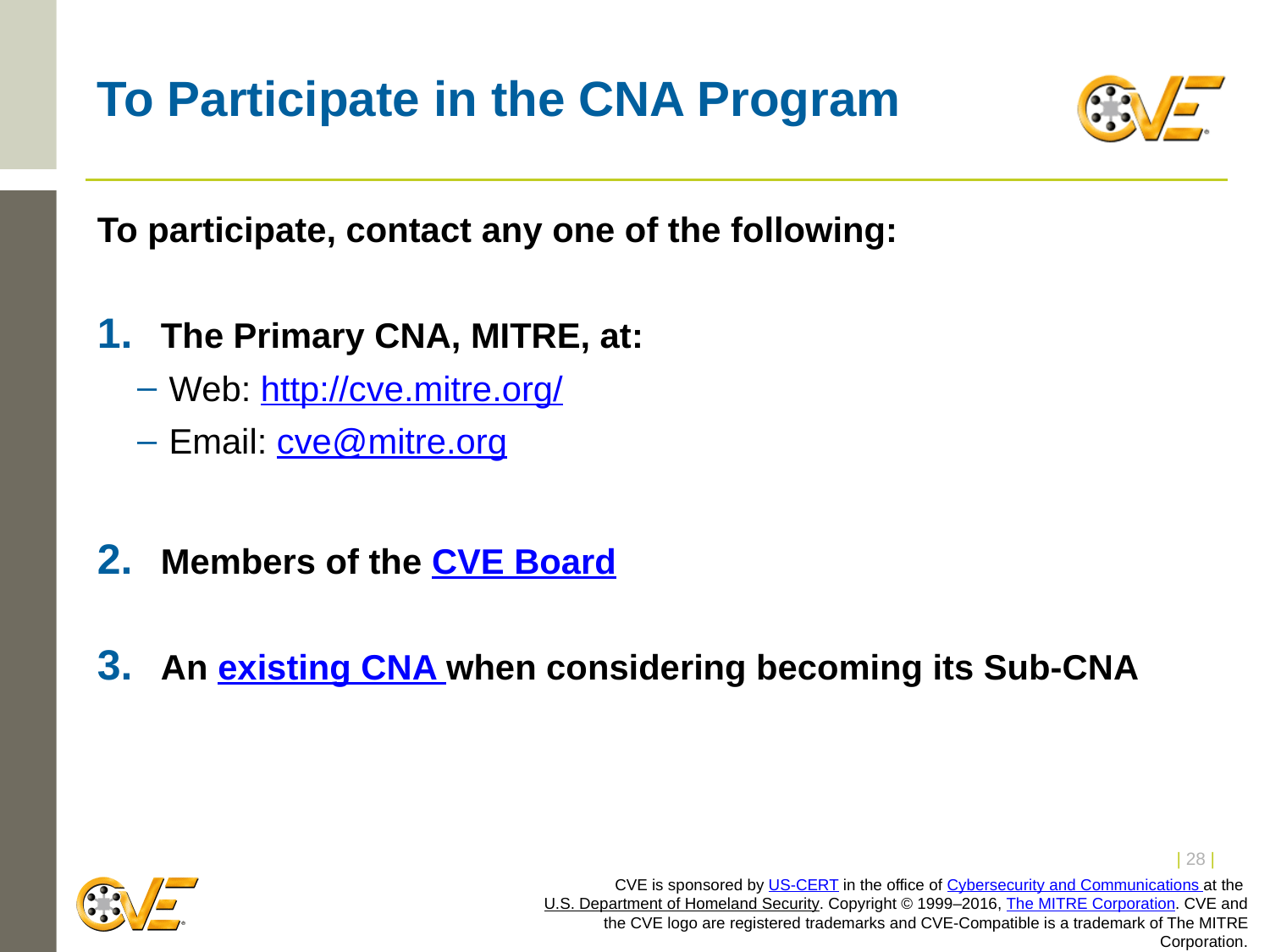

# To Participate in the CNA Program
To participate, contact any one of the following:

The Primary CNA, MITRE, at:
Web: http://cve.mitre.org/
Email: cve@mitre.org

Members of the CVE Board

An existing CNA when considering becoming its Sub-CNA
| 28 |